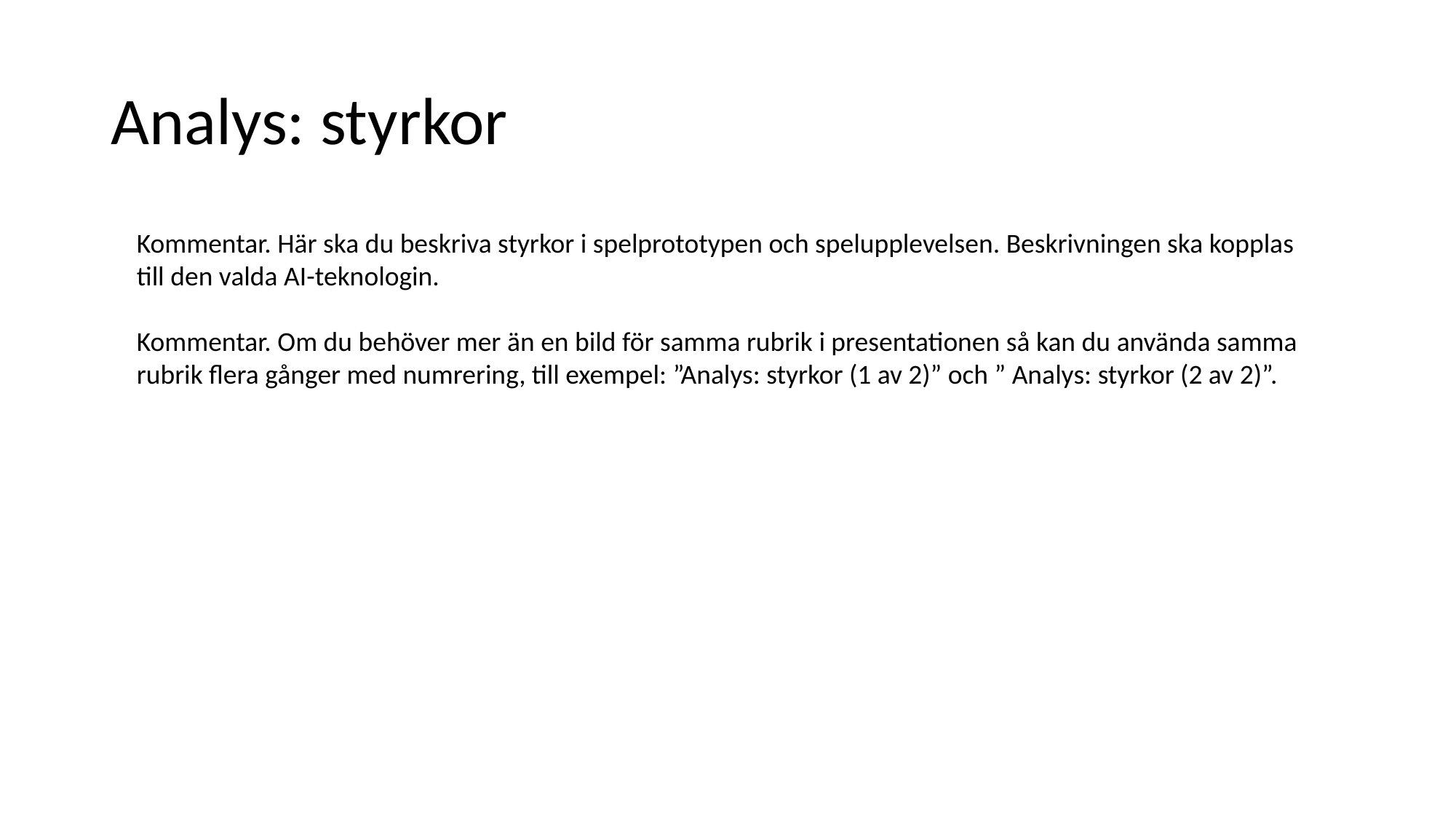

# Analys: styrkor
Kommentar. Här ska du beskriva styrkor i spelprototypen och spelupplevelsen. Beskrivningen ska kopplas till den valda AI-teknologin.

Kommentar. Om du behöver mer än en bild för samma rubrik i presentationen så kan du använda samma rubrik flera gånger med numrering, till exempel: ”Analys: styrkor (1 av 2)” och ” Analys: styrkor (2 av 2)”.